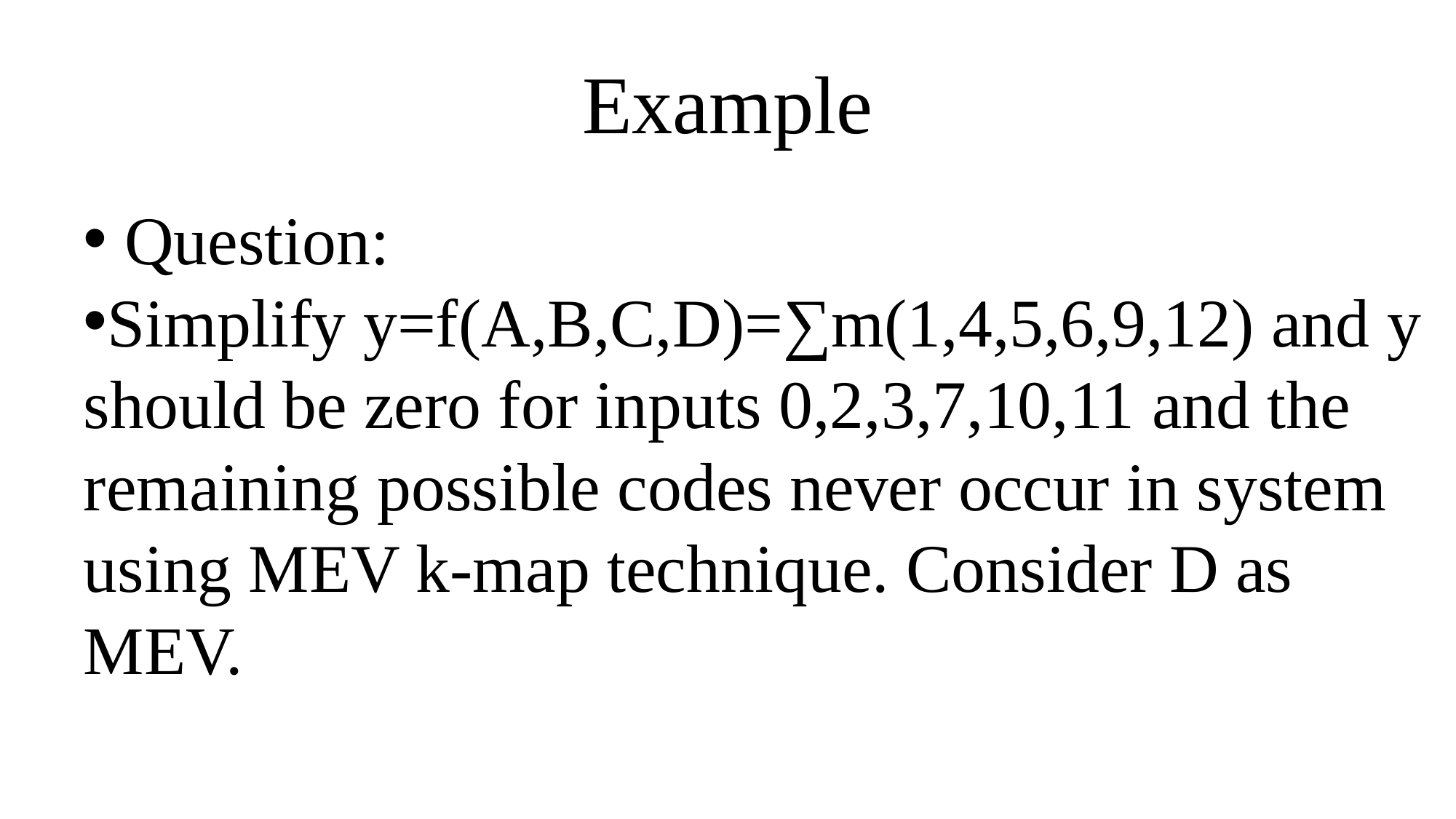

# Example
Question:
Simplify y=f(A,B,C,D)=∑m(1,4,5,6,9,12) and y should be zero for inputs 0,2,3,7,10,11 and the remaining possible codes never occur in system using MEV k-map technique. Consider D as MEV.